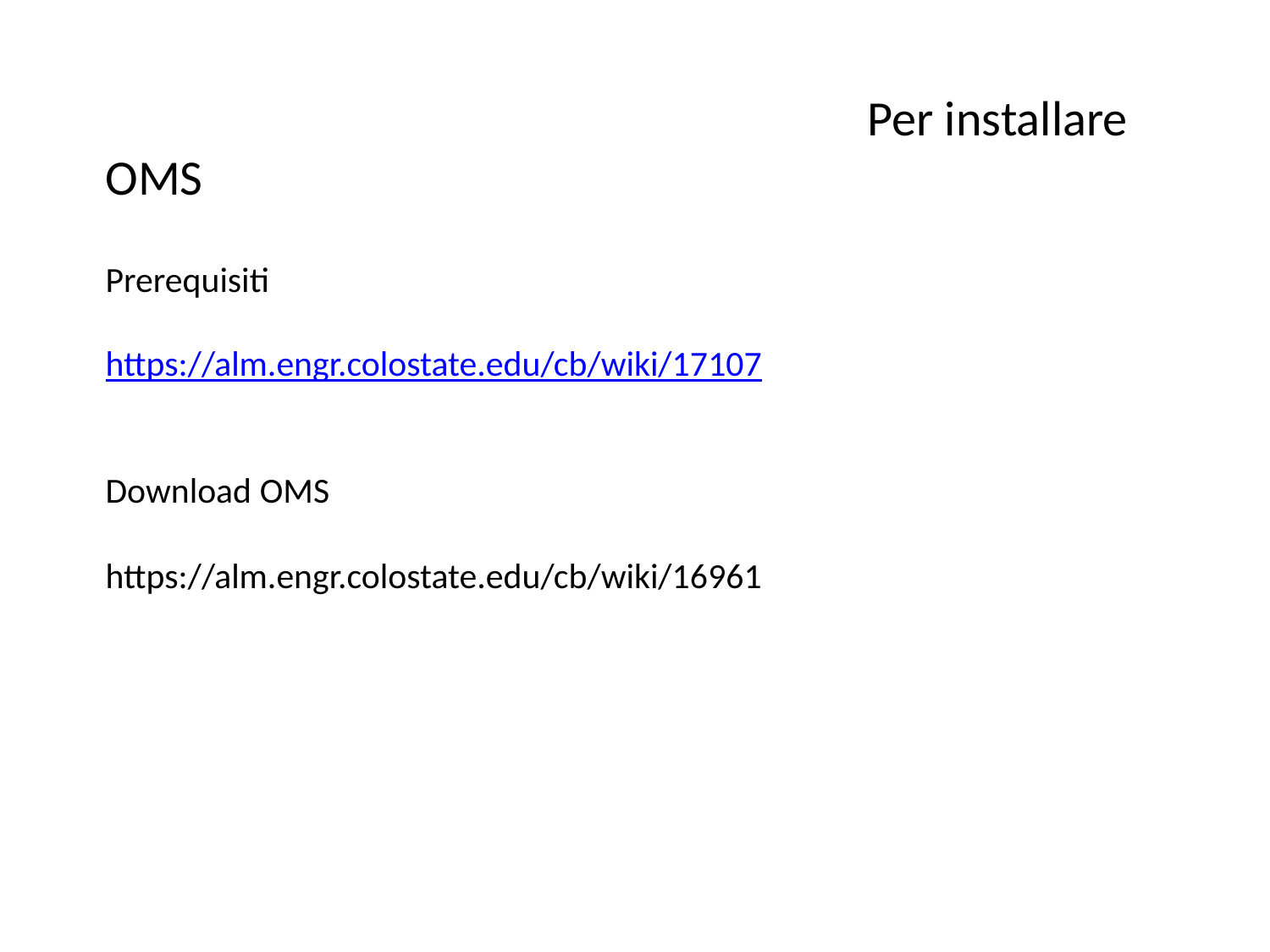

Per installare OMS
Prerequisiti

https://alm.engr.colostate.edu/cb/wiki/17107

Download OMS

https://alm.engr.colostate.edu/cb/wiki/16961